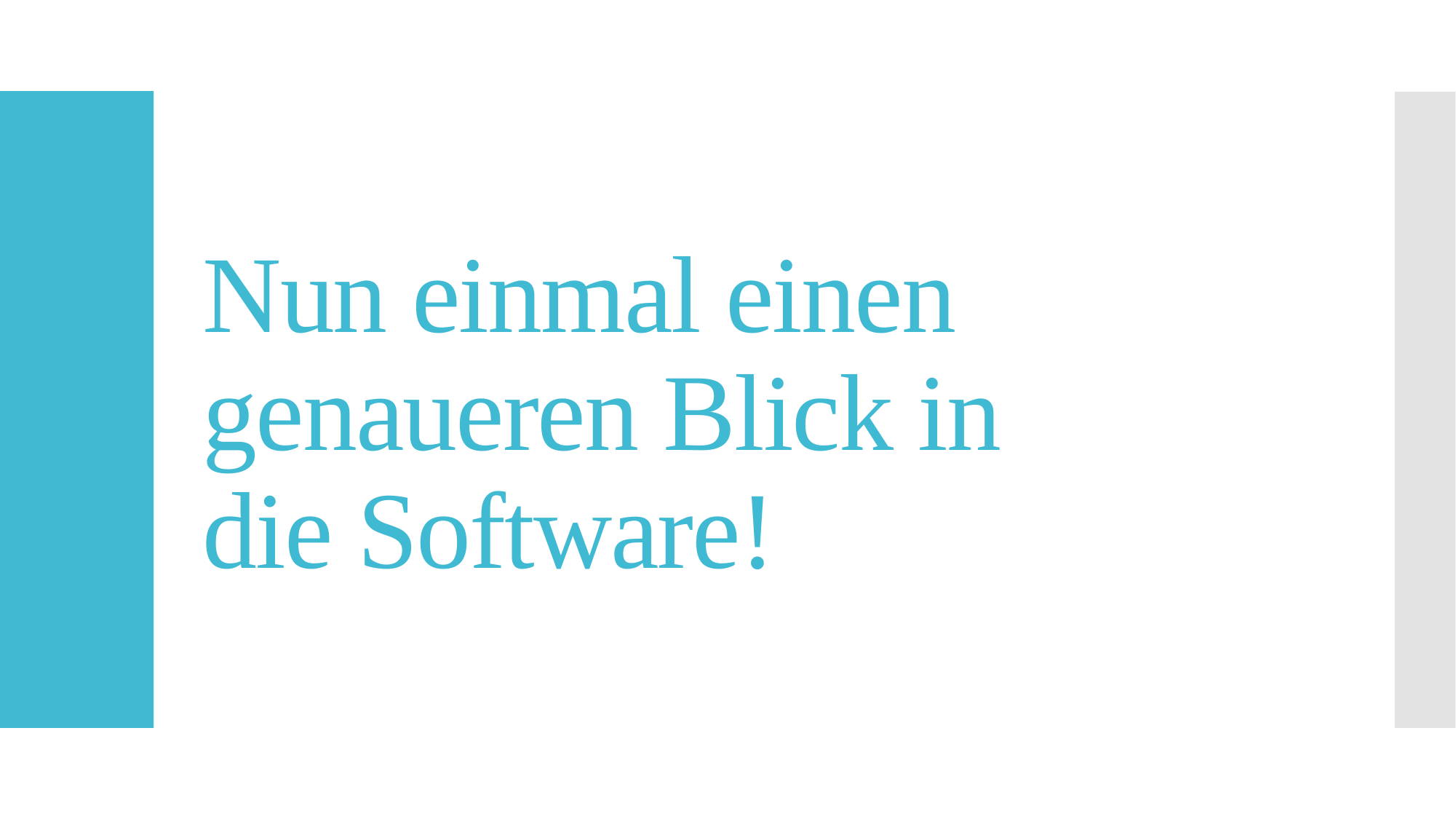

# Nun einmal einen genaueren Blick in die Software!